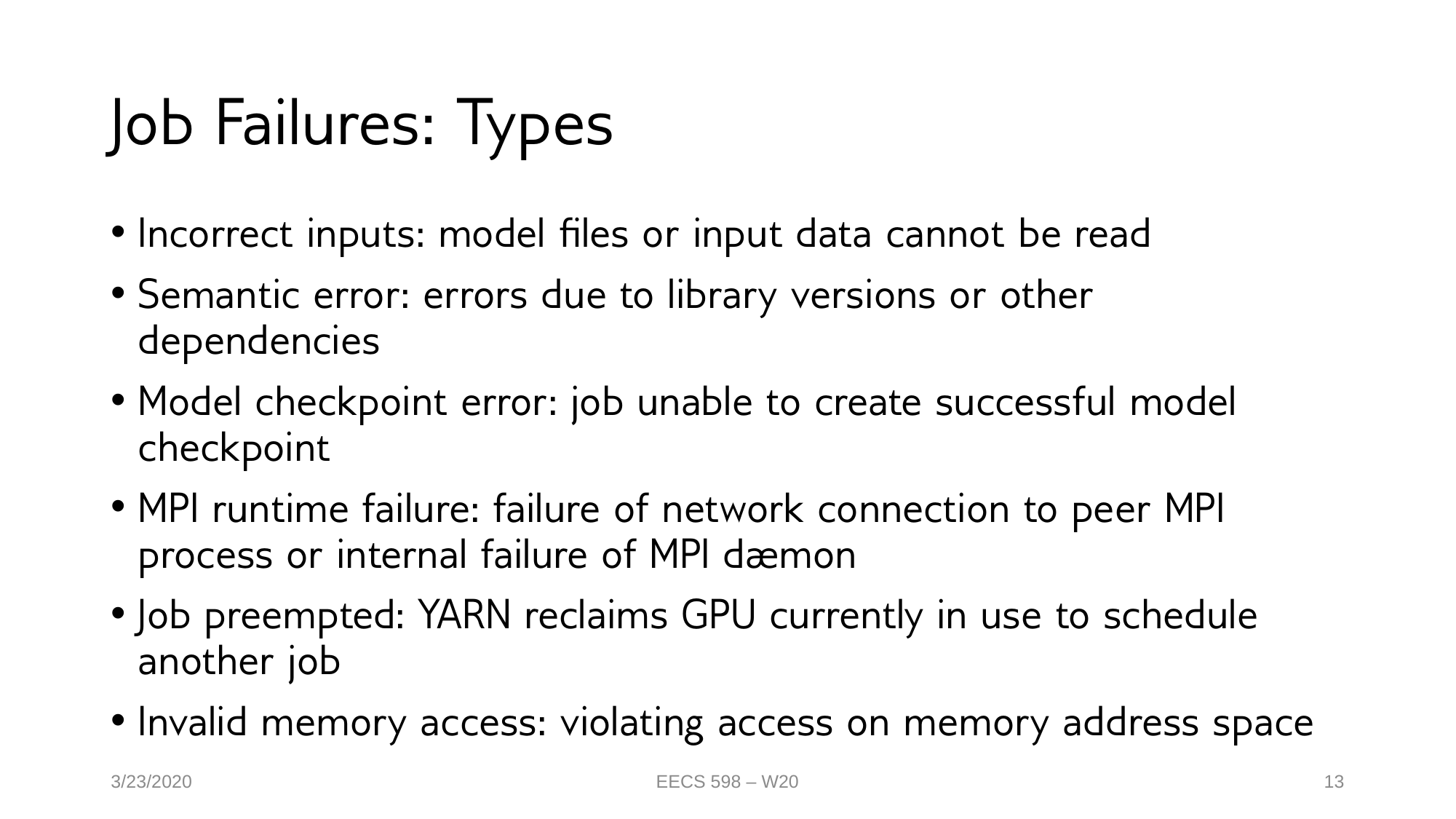

# Job Failures: Types
Incorrect inputs: model files or input data cannot be read
Semantic error: errors due to library versions or other dependencies
Model checkpoint error: job unable to create successful model checkpoint
MPI runtime failure: failure of network connection to peer MPI process or internal failure of MPI daemon
Job preempted: YARN reclaims GPU currently in use to schedule another job
Invalid memory access: violating access on memory address space
3/23/2020
EECS 598 – W20
13